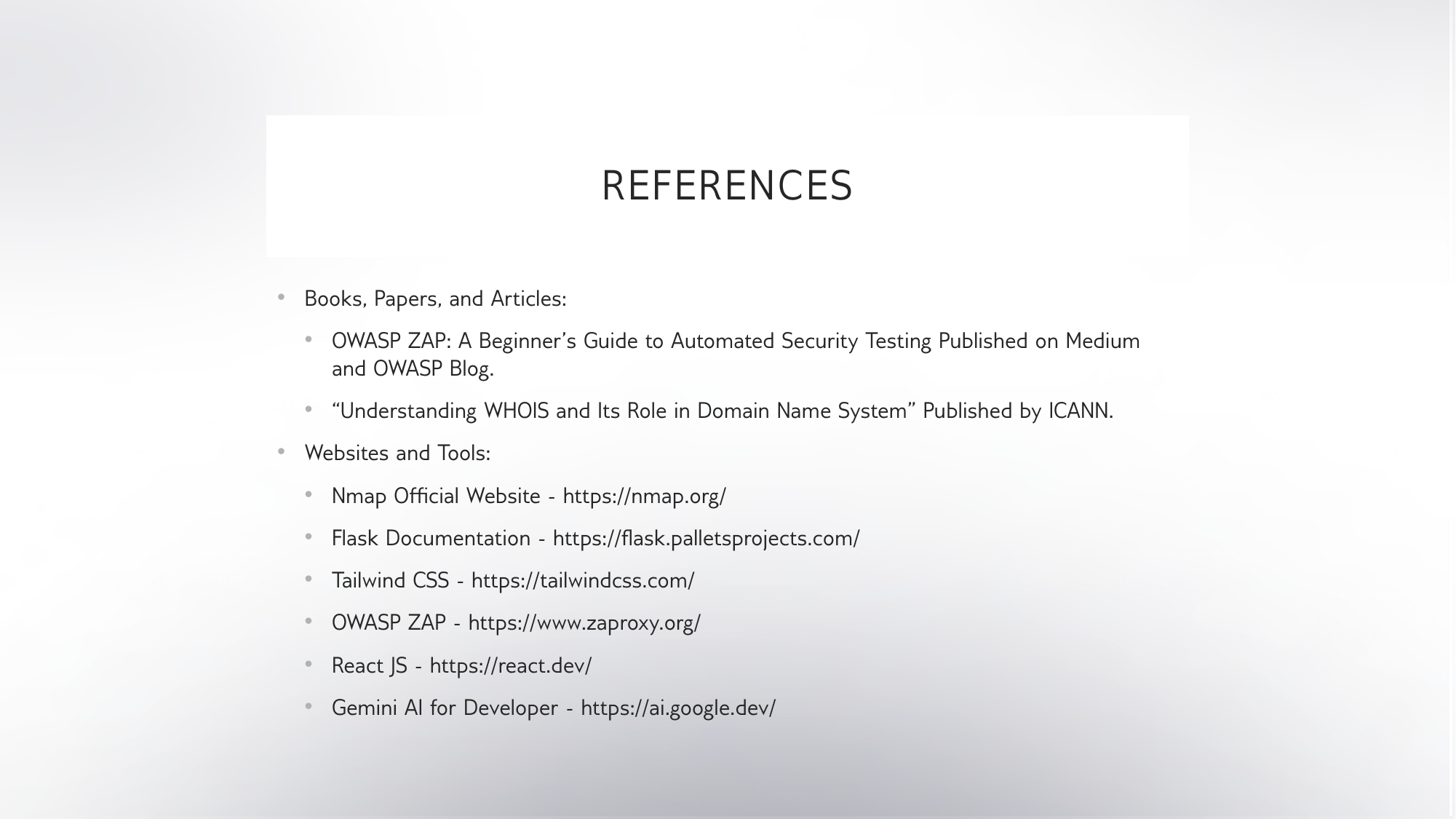

# References
Books, Papers, and Articles:
OWASP ZAP: A Beginner’s Guide to Automated Security Testing Published on Medium and OWASP Blog.
“Understanding WHOIS and Its Role in Domain Name System” Published by ICANN.
Websites and Tools:
Nmap Official Website - https://nmap.org/
Flask Documentation - https://flask.palletsprojects.com/
Tailwind CSS - https://tailwindcss.com/
OWASP ZAP - https://www.zaproxy.org/
React JS - https://react.dev/
Gemini AI for Developer - https://ai.google.dev/